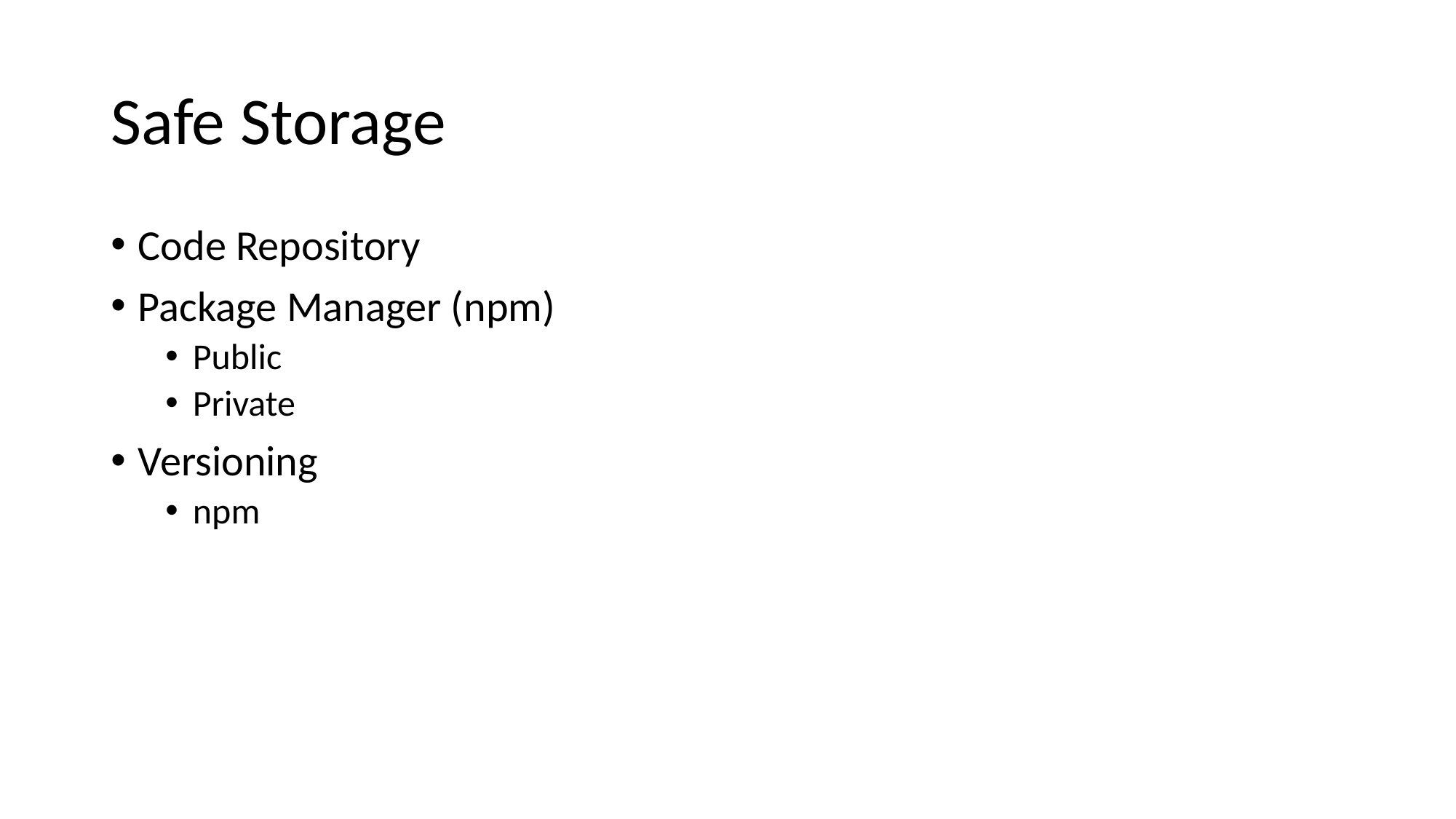

# Safe Storage
Code Repository
Package Manager (npm)
Public
Private
Versioning
npm